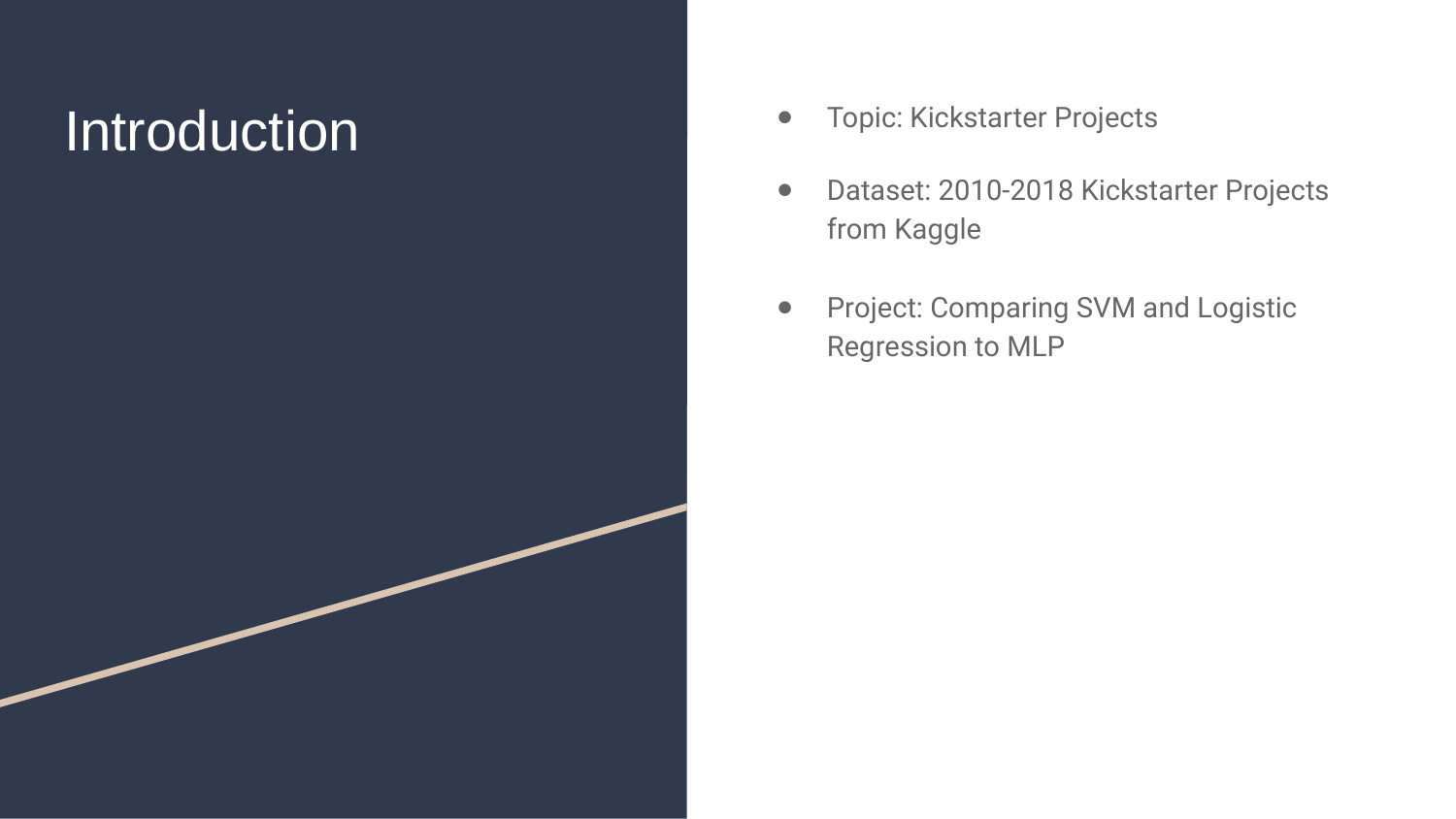

# Introduction
Topic: Kickstarter Projects
Dataset: 2010-2018 Kickstarter Projects from Kaggle
Project: Comparing SVM and Logistic Regression to MLP